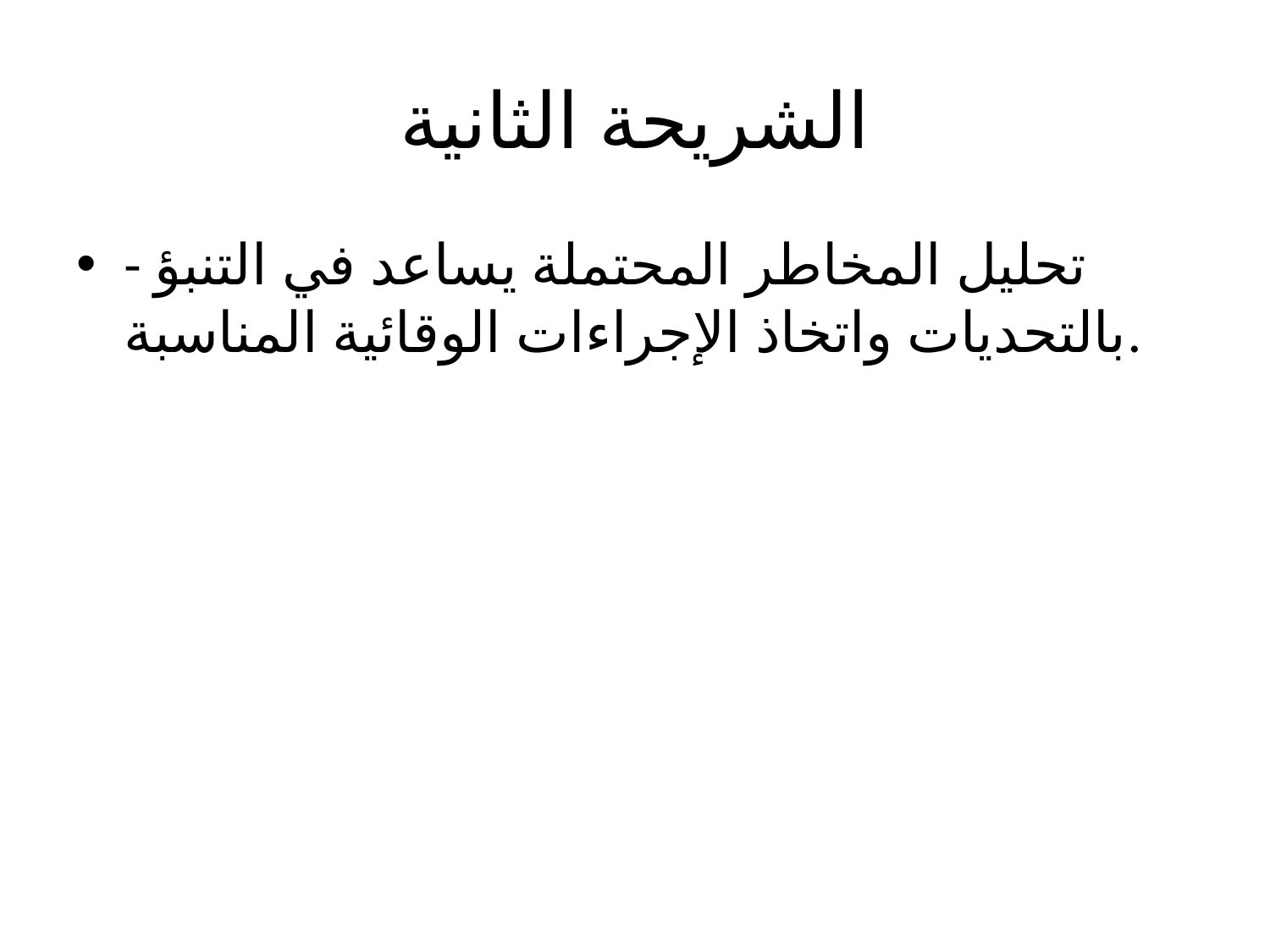

# الشريحة الثانية
- تحليل المخاطر المحتملة يساعد في التنبؤ بالتحديات واتخاذ الإجراءات الوقائية المناسبة.